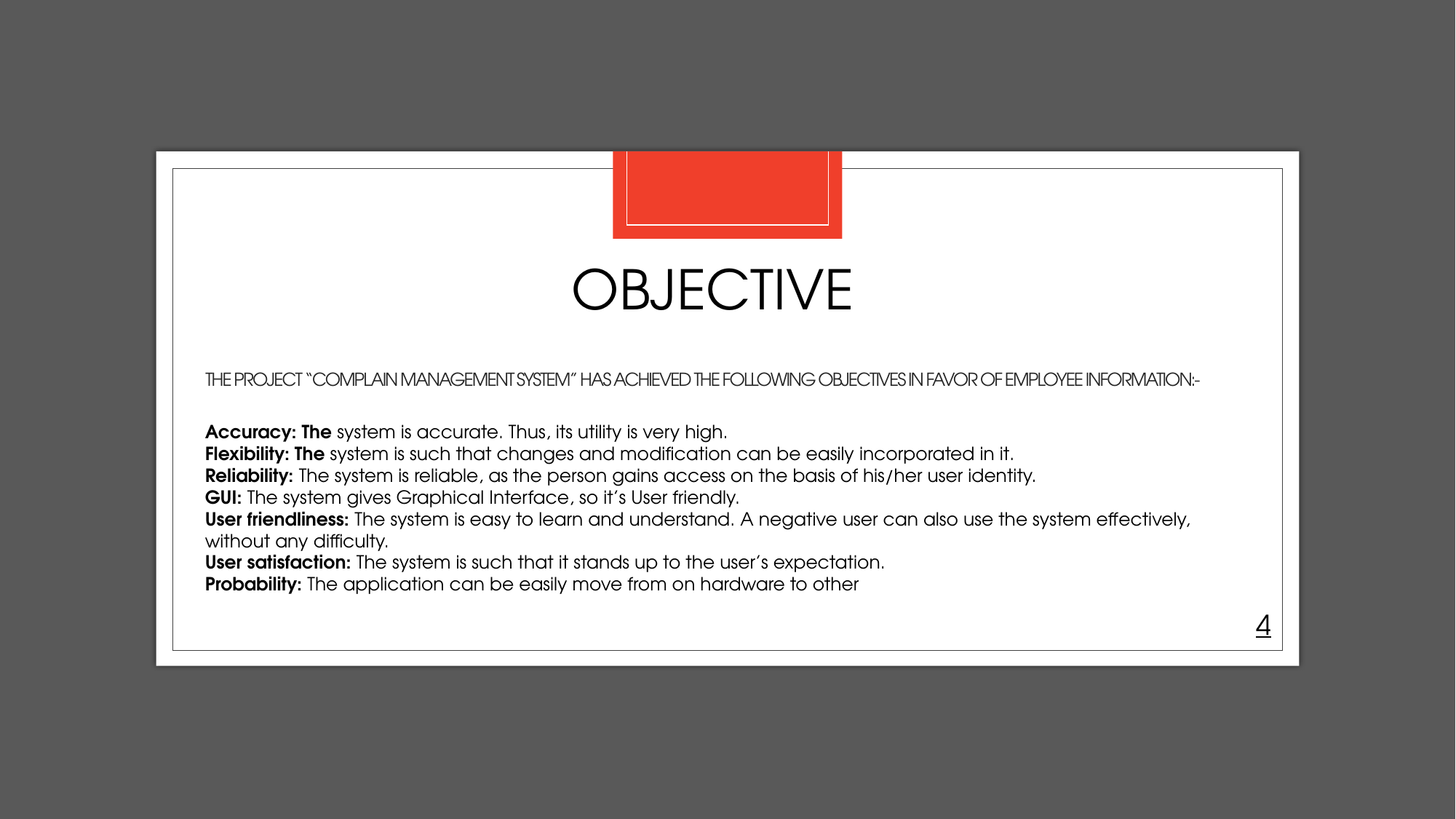

OBJECTIVE
# the project “COMPLAIN MANAGEMENT SYSTEM” has achieved the following objectives in favor of employee Information:-
Accuracy: The system is accurate. Thus, its utility is very high.
Flexibility: The system is such that changes and modification can be easily incorporated in it.
Reliability: The system is reliable, as the person gains access on the basis of his/her user identity.
GUI: The system gives Graphical Interface, so it’s User friendly.
User friendliness: The system is easy to learn and understand. A negative user can also use the system effectively, without any difficulty.
User satisfaction: The system is such that it stands up to the user’s expectation.
Probability: The application can be easily move from on hardware to other

4